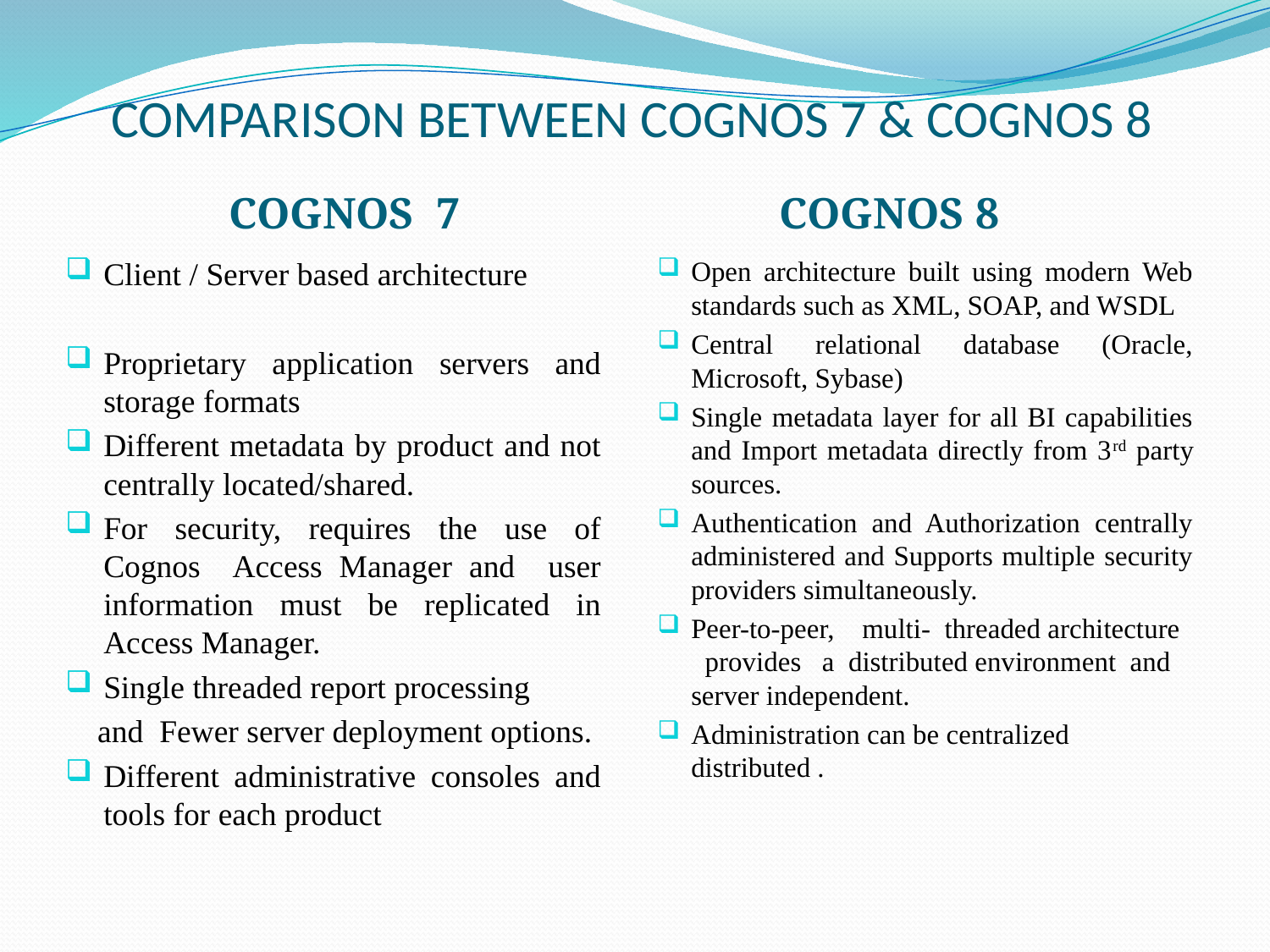

# COMPARISON BETWEEN COGNOS 7 & COGNOS 8
COGNOS  7
COGNOS 8
Client / Server based architecture

Proprietary application servers and storage formats
Different metadata by product and not centrally located/shared.
For security, requires the use of Cognos  Access Manager and   user information must be replicated in Access Manager.
Single threaded report processing
    and  Fewer server deployment options.
Different administrative consoles and tools for each product

Open architecture built using modern Web standards such as XML, SOAP, and WSDL
Central relational database (Oracle, Microsoft, Sybase)
Single metadata layer for all BI capabilities and Import metadata directly from 3rd party sources.
Authentication and Authorization centrally administered and Supports multiple security providers simultaneously.
Peer-to-peer,    multi-  threaded architecture    provides   a  distributed environment  and server independent.
Administration can be centralized distributed .